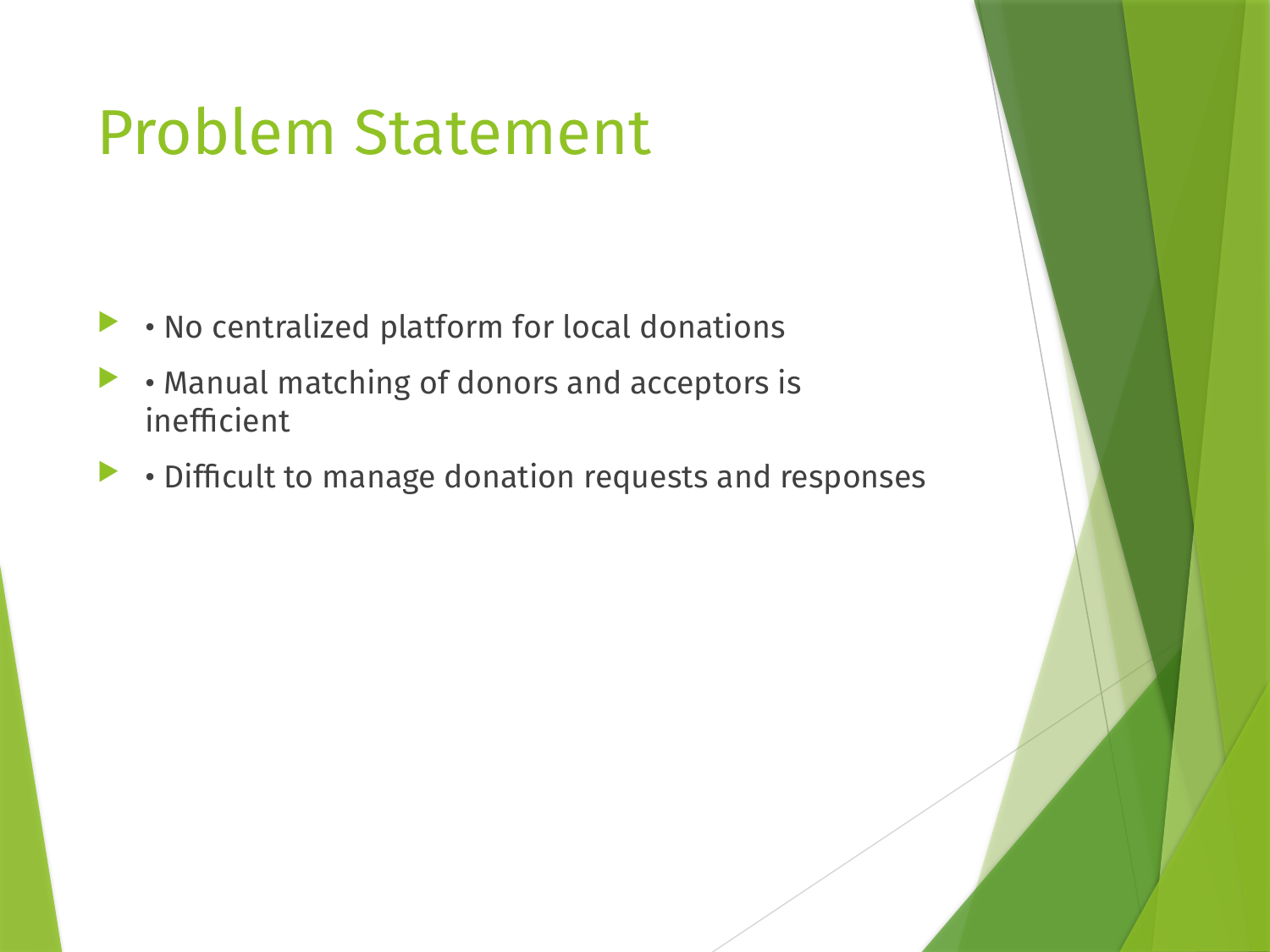

# Problem Statement
• No centralized platform for local donations
• Manual matching of donors and acceptors is inefficient
• Difficult to manage donation requests and responses